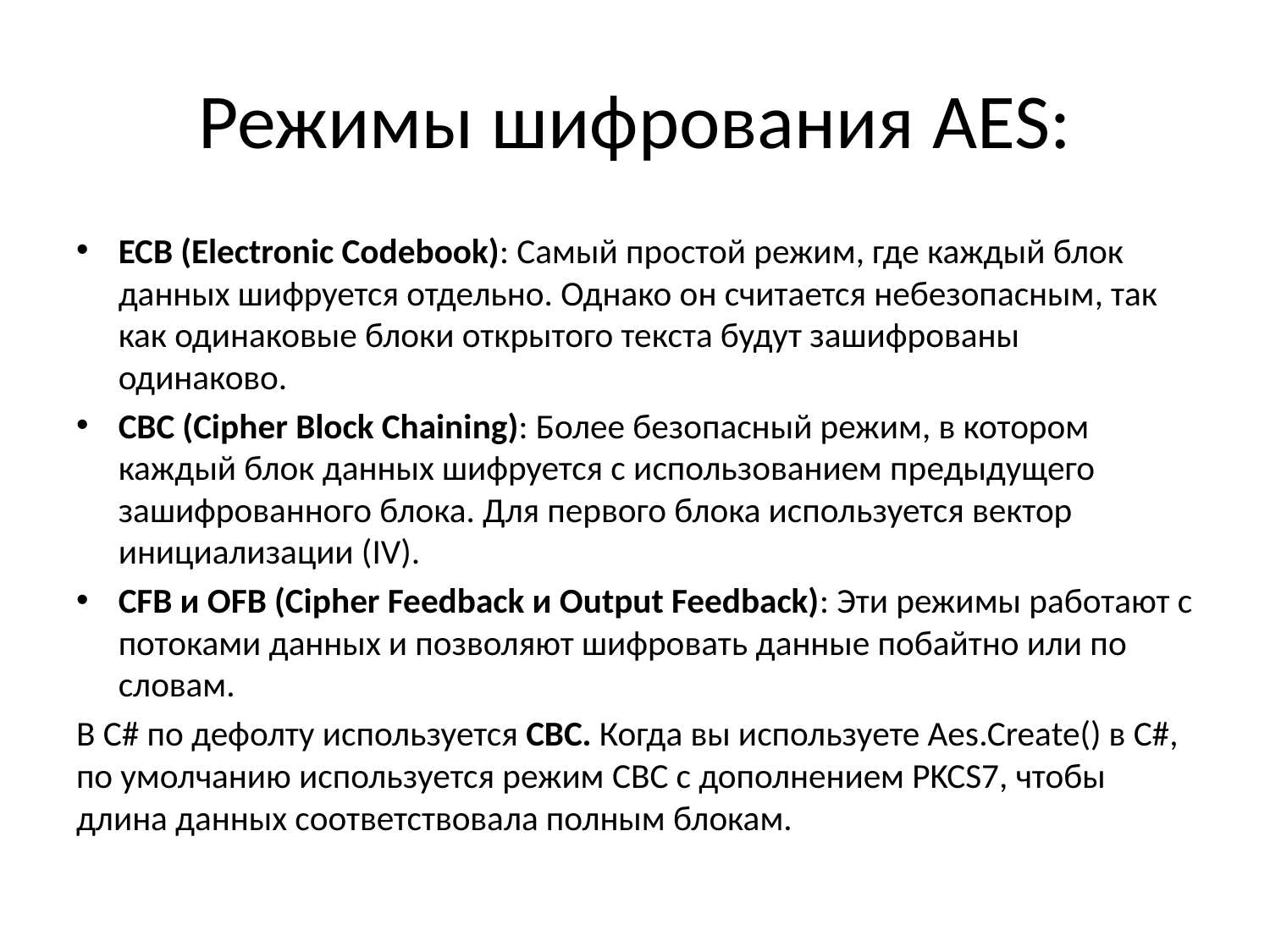

# Режимы шифрования AES:
ECB (Electronic Codebook): Самый простой режим, где каждый блок данных шифруется отдельно. Однако он считается небезопасным, так как одинаковые блоки открытого текста будут зашифрованы одинаково.
CBC (Cipher Block Chaining): Более безопасный режим, в котором каждый блок данных шифруется с использованием предыдущего зашифрованного блока. Для первого блока используется вектор инициализации (IV).
CFB и OFB (Cipher Feedback и Output Feedback): Эти режимы работают с потоками данных и позволяют шифровать данные побайтно или по словам.
В C# по дефолту используется CBC. Когда вы используете Aes.Create() в C#, по умолчанию используется режим CBC с дополнением PKCS7, чтобы длина данных соответствовала полным блокам.